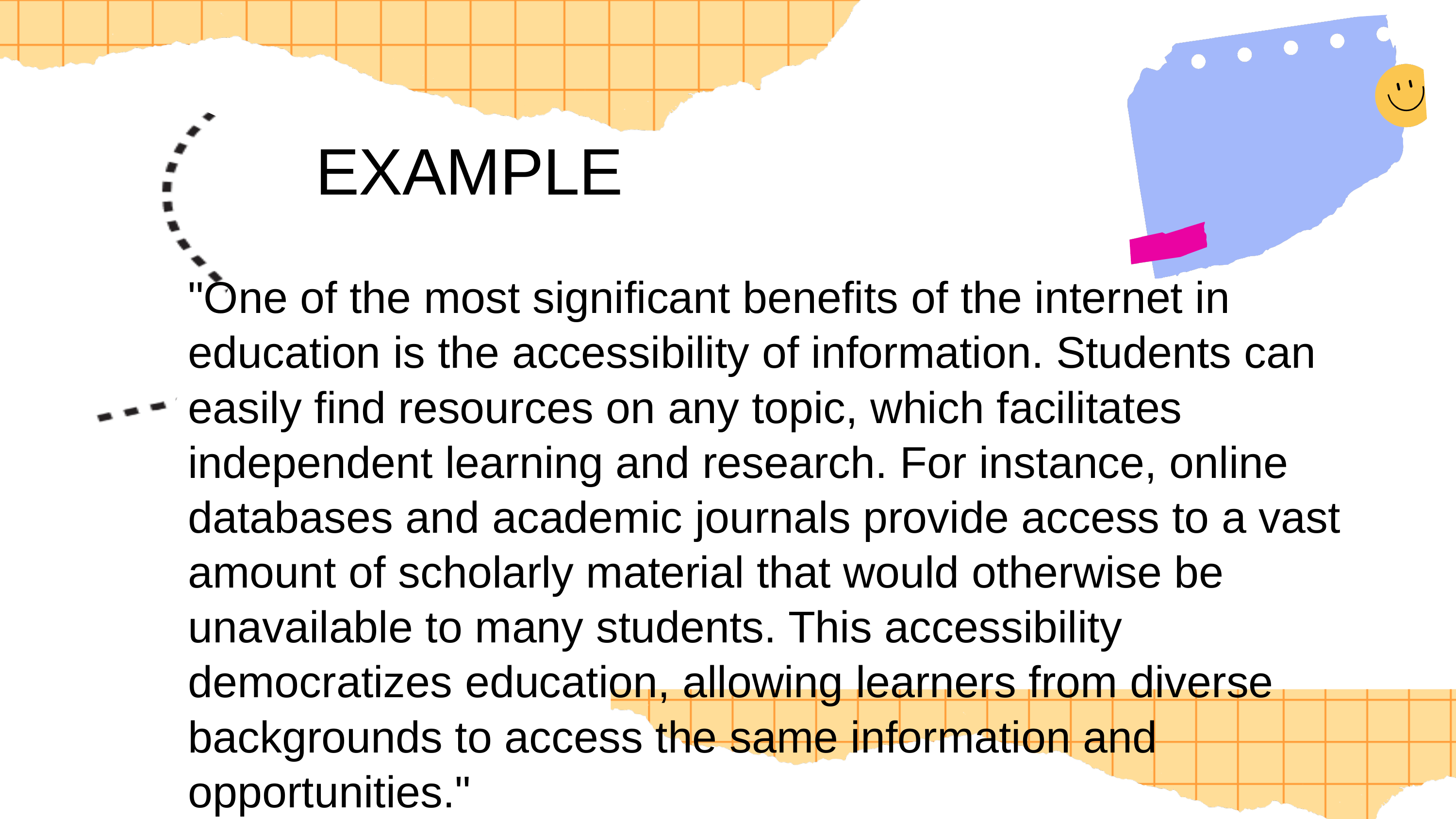

EXAMPLE
"One of the most significant benefits of the internet in education is the accessibility of information. Students can easily find resources on any topic, which facilitates independent learning and research. For instance, online databases and academic journals provide access to a vast amount of scholarly material that would otherwise be unavailable to many students. This accessibility democratizes education, allowing learners from diverse backgrounds to access the same information and opportunities."